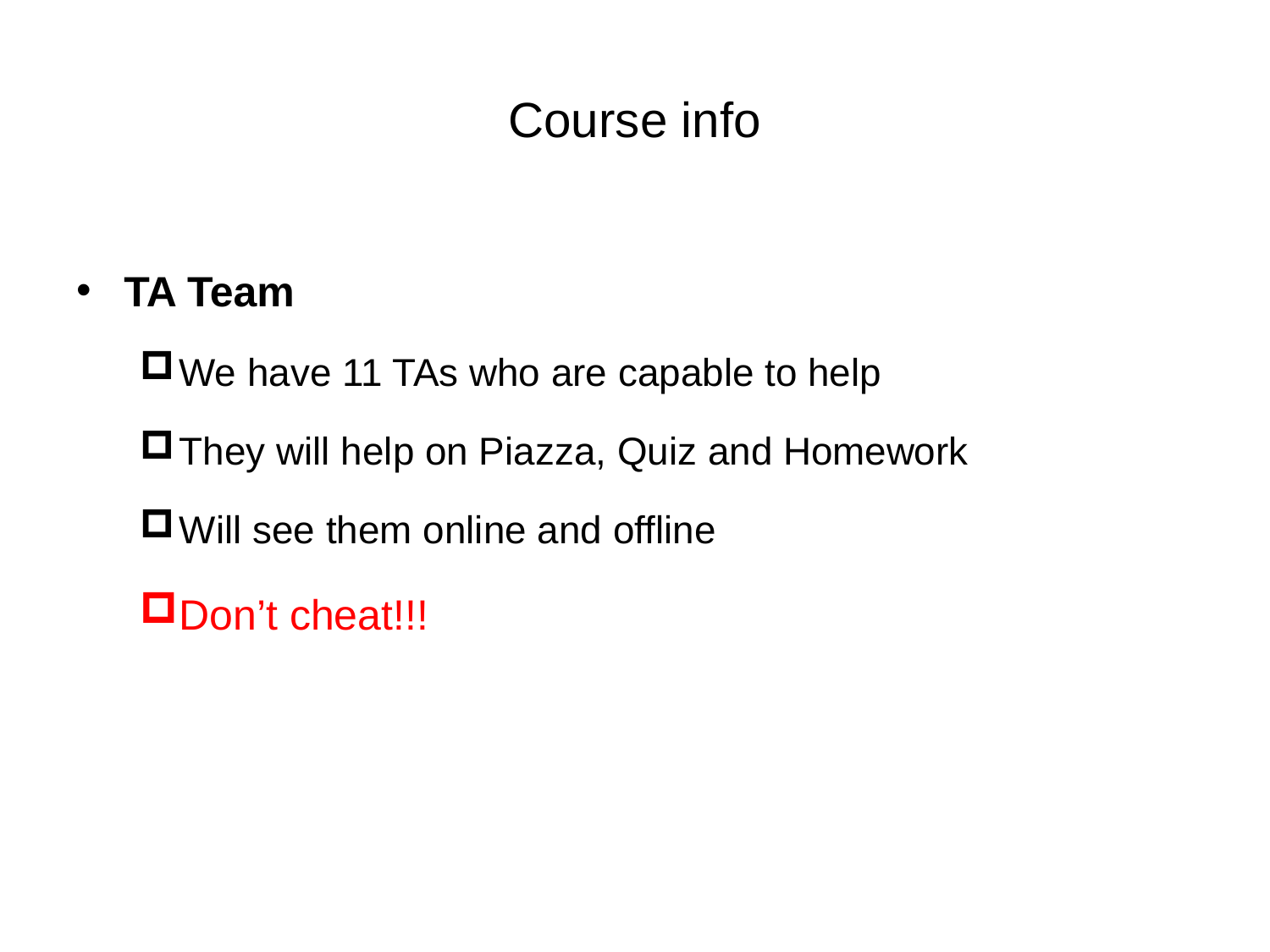

# Course info
TA Team
We have 11 TAs who are capable to help
They will help on Piazza, Quiz and Homework
Will see them online and offline
Don’t cheat!!!